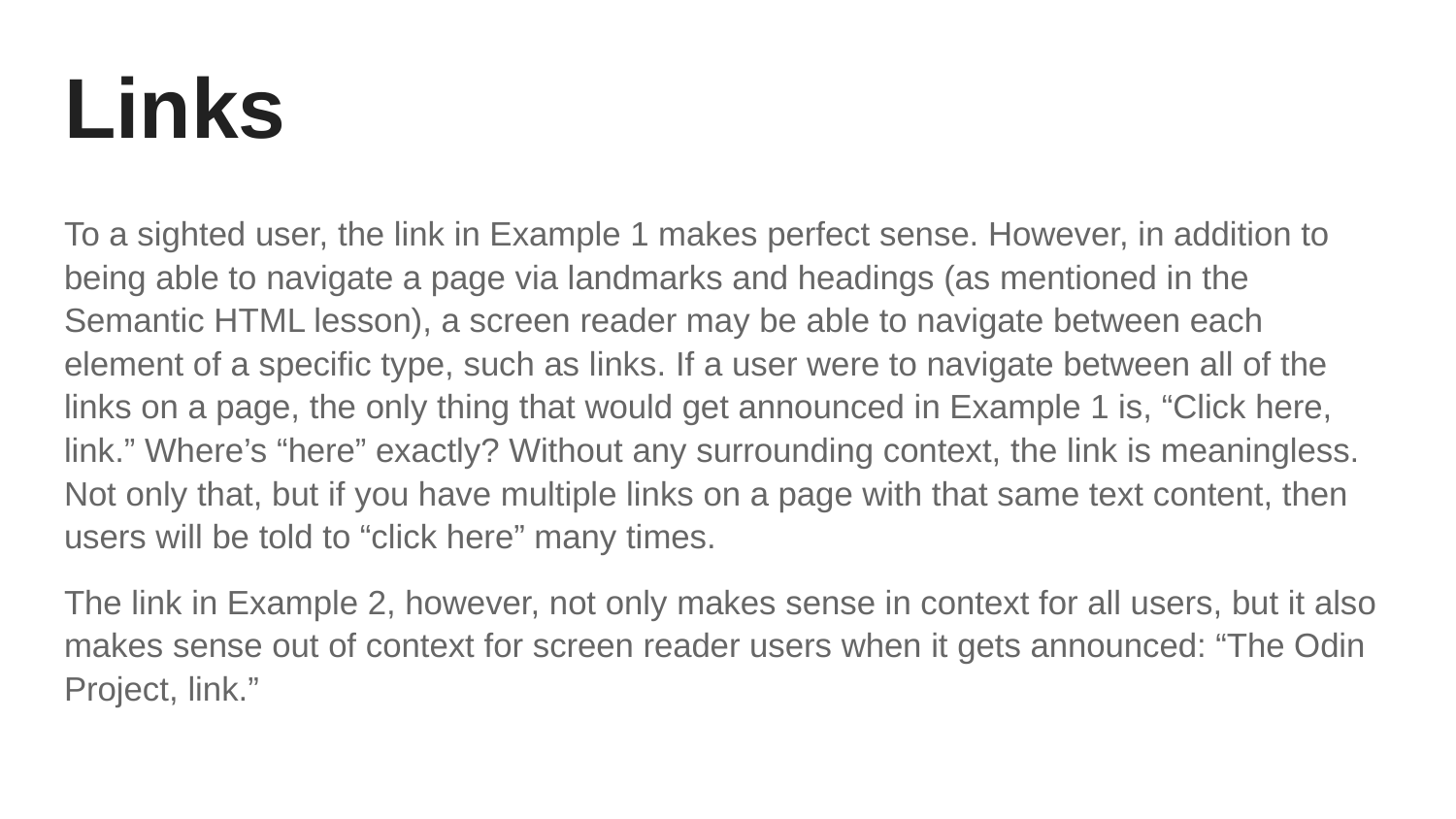

# Links
To a sighted user, the link in Example 1 makes perfect sense. However, in addition to being able to navigate a page via landmarks and headings (as mentioned in the Semantic HTML lesson), a screen reader may be able to navigate between each element of a specific type, such as links. If a user were to navigate between all of the links on a page, the only thing that would get announced in Example 1 is, “Click here, link.” Where’s “here” exactly? Without any surrounding context, the link is meaningless. Not only that, but if you have multiple links on a page with that same text content, then users will be told to “click here” many times.
The link in Example 2, however, not only makes sense in context for all users, but it also makes sense out of context for screen reader users when it gets announced: “The Odin Project, link.”